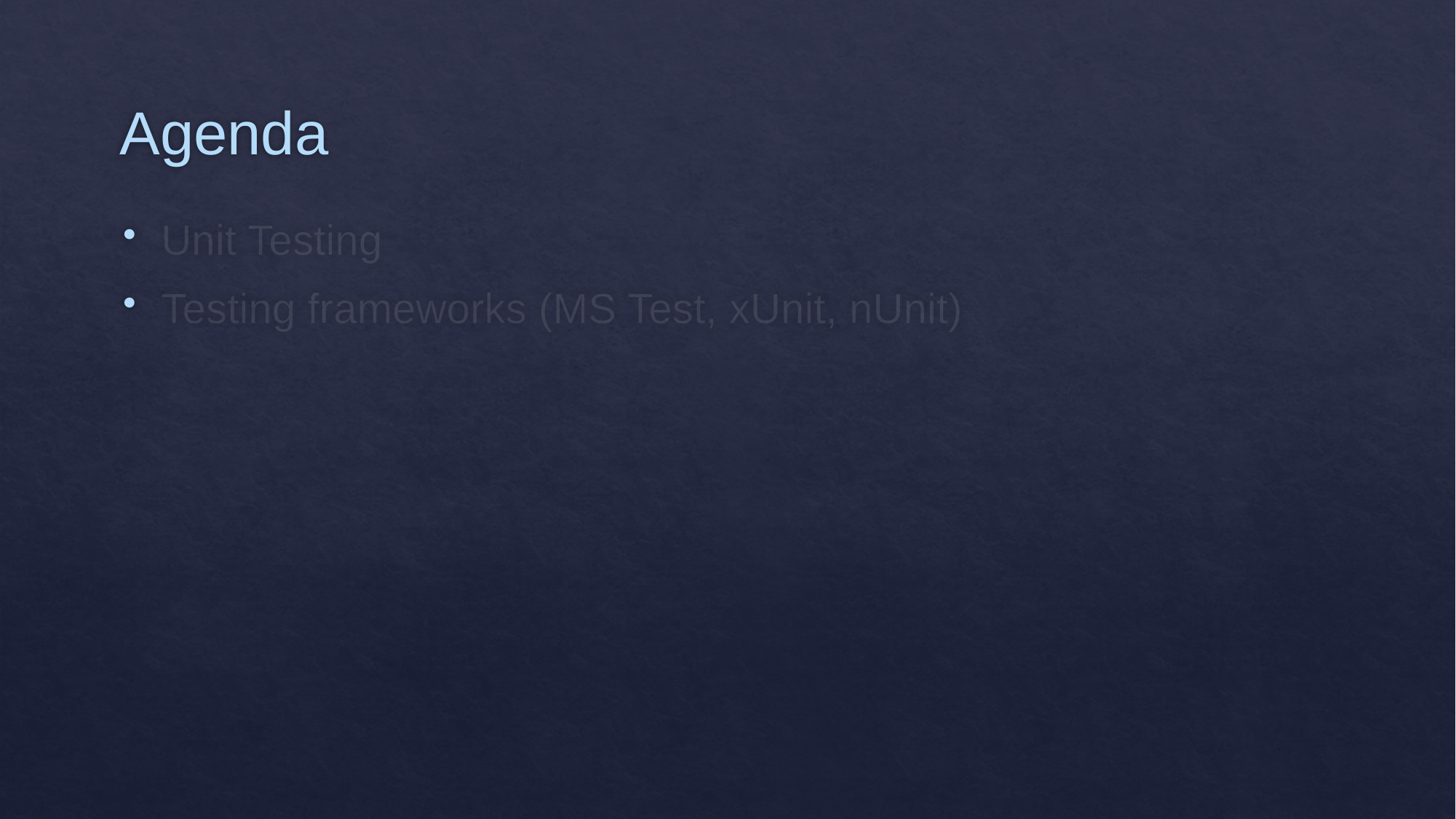

# Agenda
Unit Testing
Testing frameworks (MS Test, xUnit, nUnit)